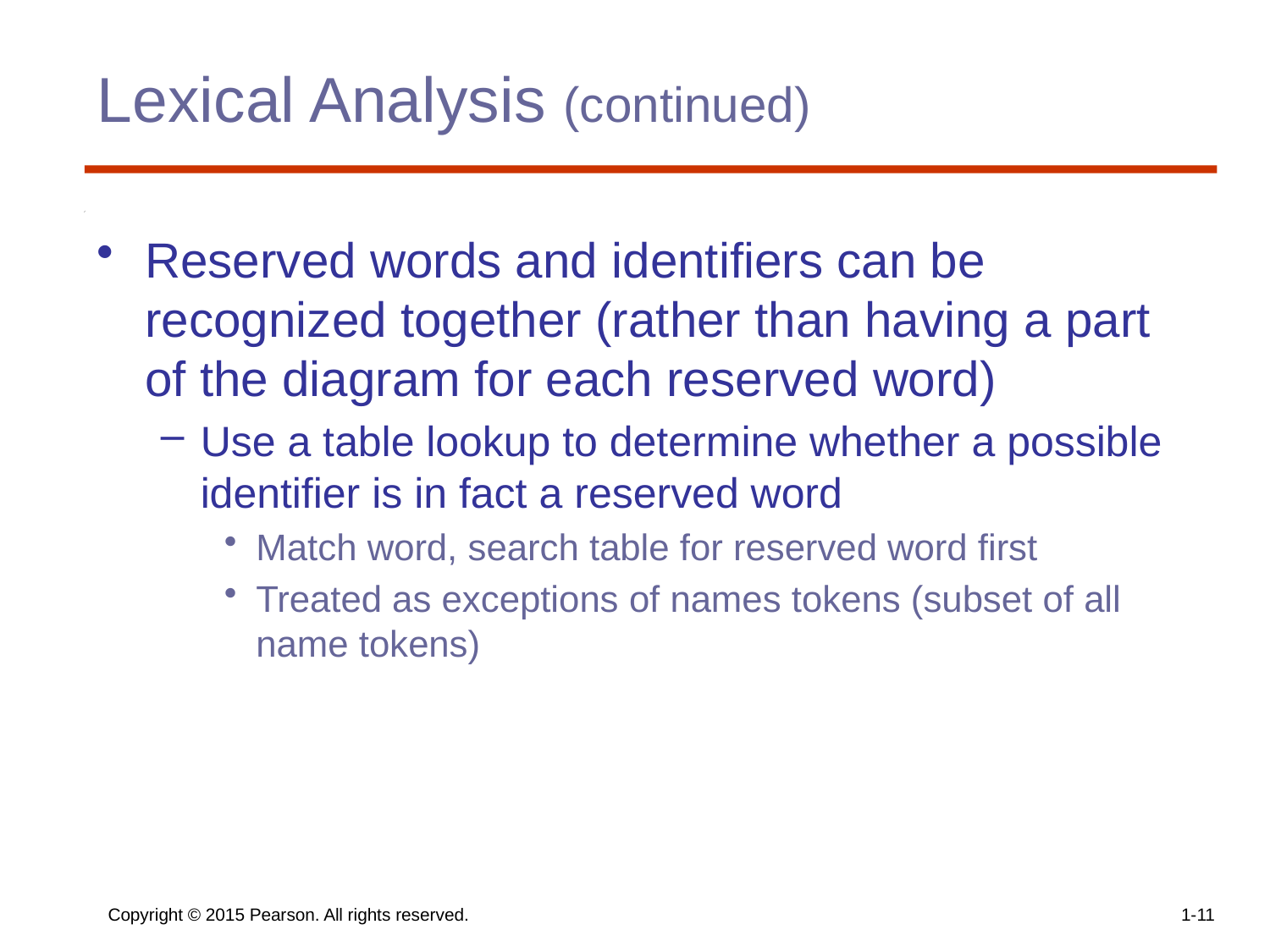

# Lexical Analysis (continued)
Reserved words and identifiers can be recognized together (rather than having a part of the diagram for each reserved word)
Use a table lookup to determine whether a possible identifier is in fact a reserved word
Match word, search table for reserved word first
Treated as exceptions of names tokens (subset of all name tokens)
Copyright © 2015 Pearson. All rights reserved.
1-11